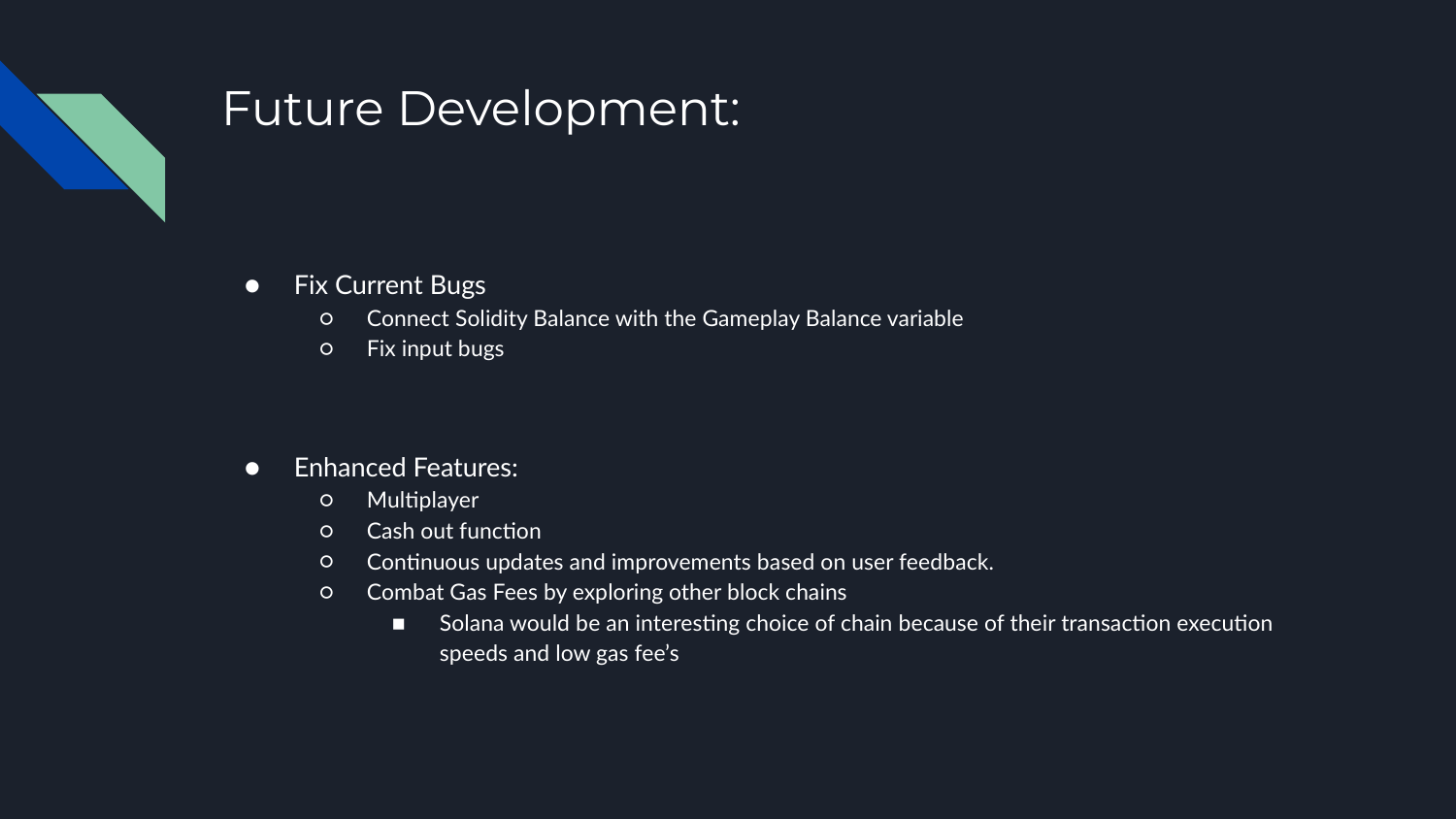

# Future Development:
Fix Current Bugs
Connect Solidity Balance with the Gameplay Balance variable
Fix input bugs

Enhanced Features:
Multiplayer
Cash out function
Continuous updates and improvements based on user feedback.
Combat Gas Fees by exploring other block chains
Solana would be an interesting choice of chain because of their transaction execution speeds and low gas fee’s